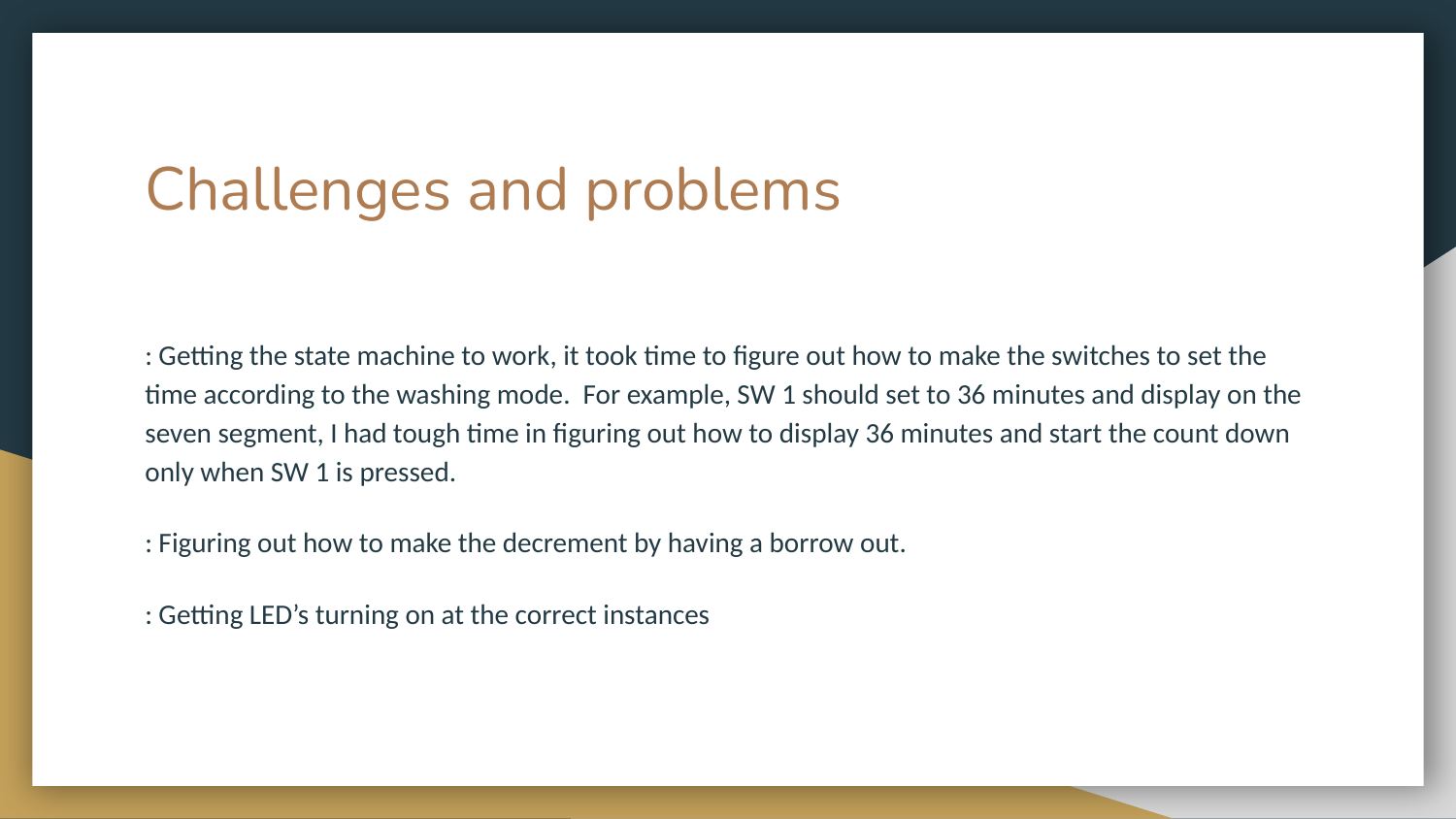

# Challenges and problems
: Getting the state machine to work, it took time to figure out how to make the switches to set the time according to the washing mode.  For example, SW 1 should set to 36 minutes and display on the seven segment, I had tough time in figuring out how to display 36 minutes and start the count down only when SW 1 is pressed.
: Figuring out how to make the decrement by having a borrow out.
: Getting LED’s turning on at the correct instances